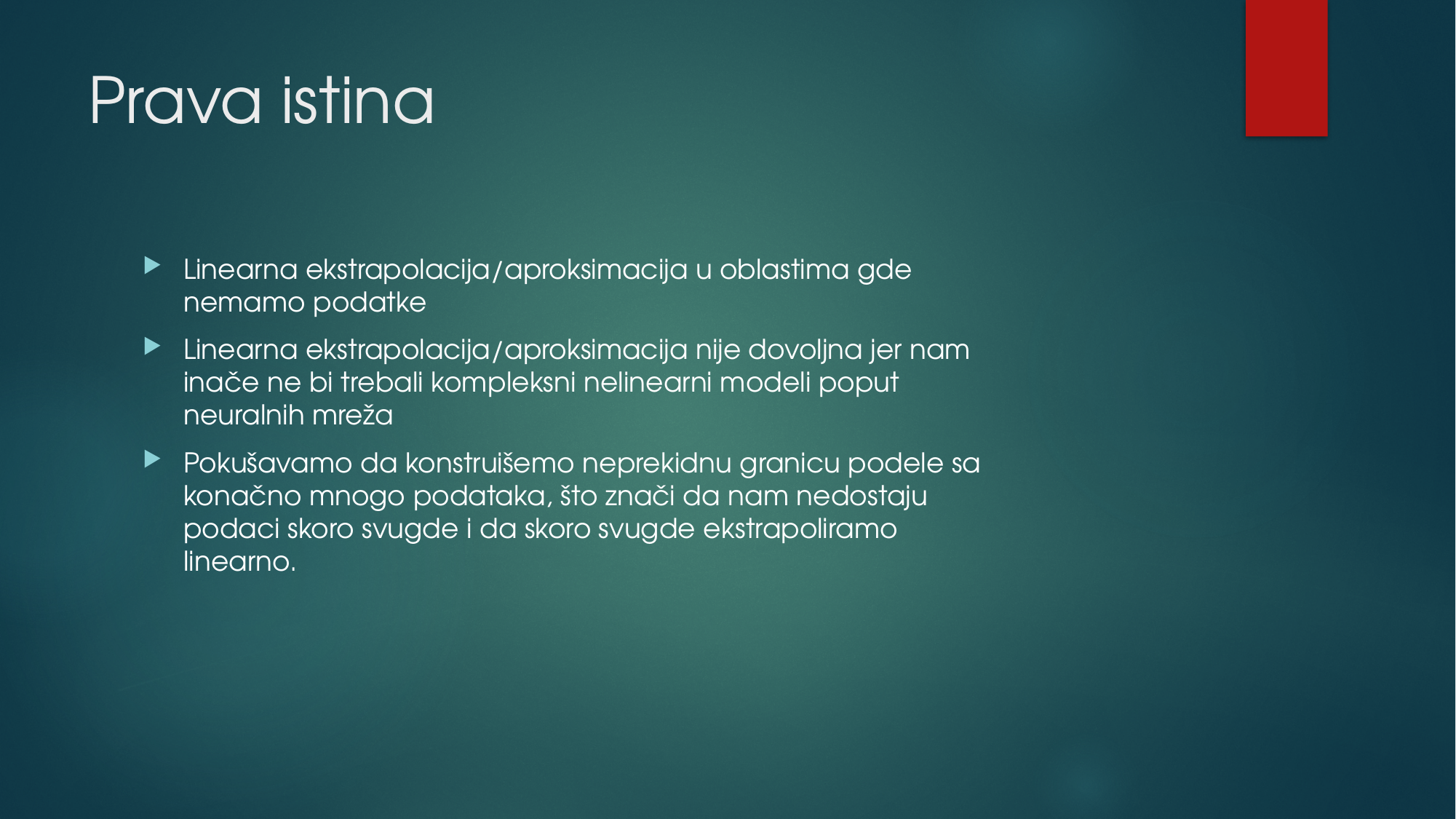

# Prava istina
Linearna ekstrapolacija/aproksimacija u oblastima gde nemamo podatke
Linearna ekstrapolacija/aproksimacija nije dovoljna jer nam inače ne bi trebali kompleksni nelinearni modeli poput neuralnih mreža
Pokušavamo da konstruišemo neprekidnu granicu podele sa konačno mnogo podataka, što znači da nam nedostaju podaci skoro svugde i da skoro svugde ekstrapoliramo linearno.